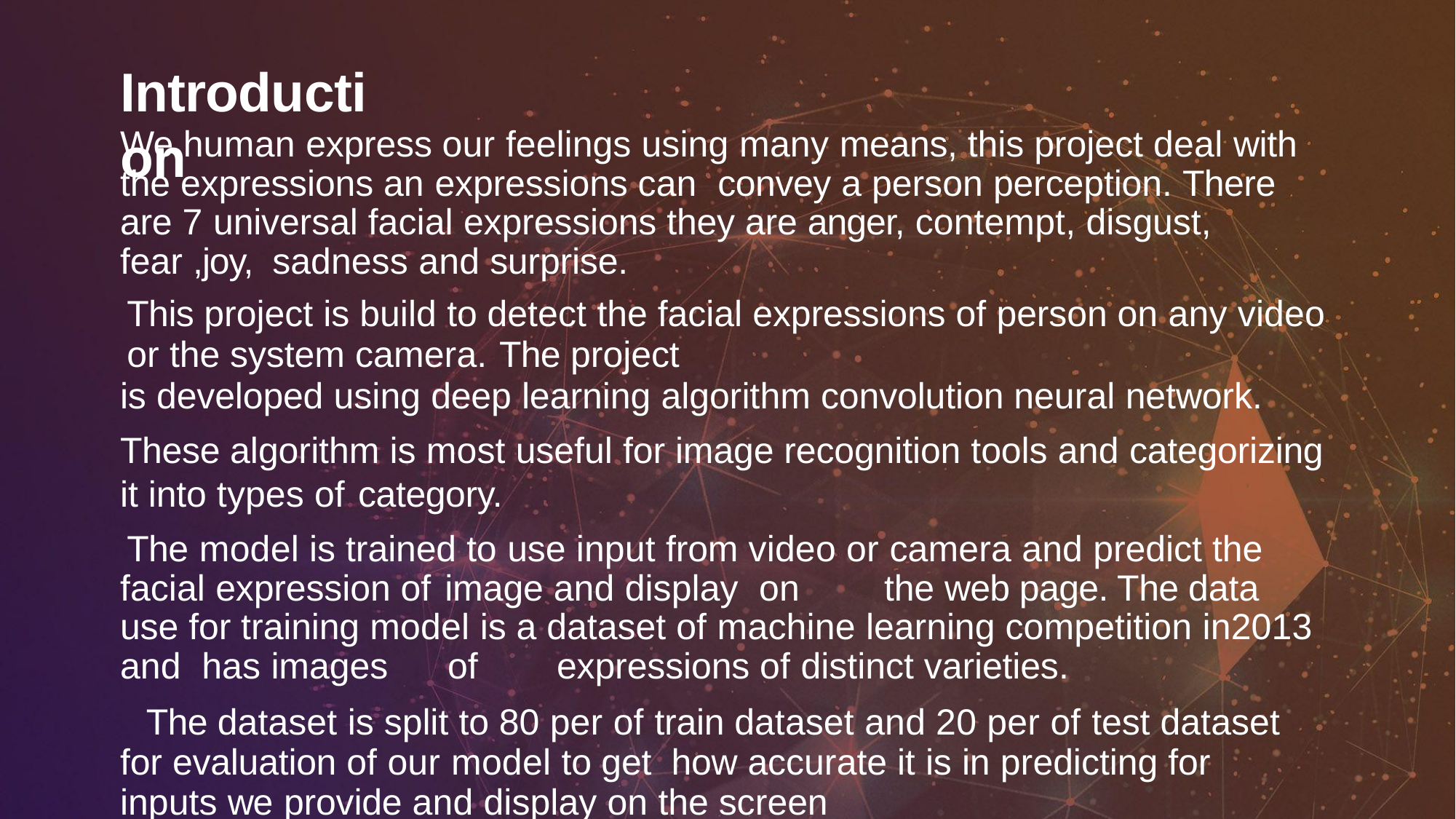

# Introduction
We human express our feelings using many means, this project deal with the expressions an expressions can  convey a person perception. There are 7 universal facial expressions they are anger, contempt, disgust, fear ,joy,  sadness and surprise.
This project is build to detect the facial expressions of person on any video or the system camera. The project
is developed using deep learning algorithm convolution neural network.
These algorithm is most useful for image recognition tools and categorizing it into types of category.
The model is trained to use input from video or camera and predict the facial expression of image and display  on	the web page. The data use for training model is a dataset of machine learning competition in2013 and  has images	of	expressions of distinct varieties.
The dataset is split to 80 per of train dataset and 20 per of test dataset for evaluation of our model to get  how accurate it is in predicting for inputs we provide and display on the screen